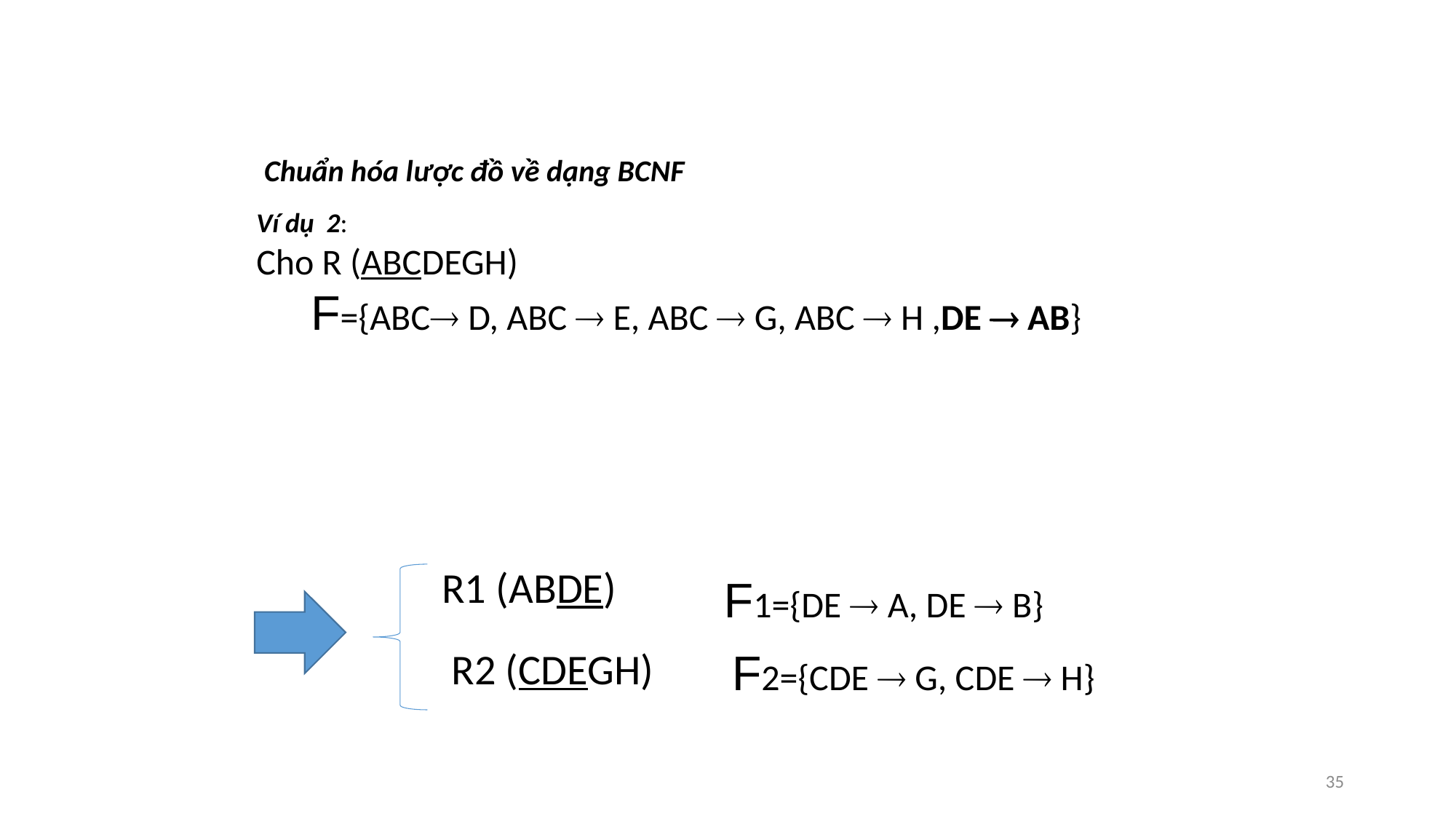

#

Chuẩn hóa lược đồ về dạng BCNF
Ví dụ  2:
Cho R (ABCDEGH)
      F={ABC→ D, ABC → E, ABC → G, ABC → H ,DE → AB}

    R1 (ABDE)

R2 (CDEGH)
F1={DE → A, DE → B}

F2={CDE → G, CDE → H}
35